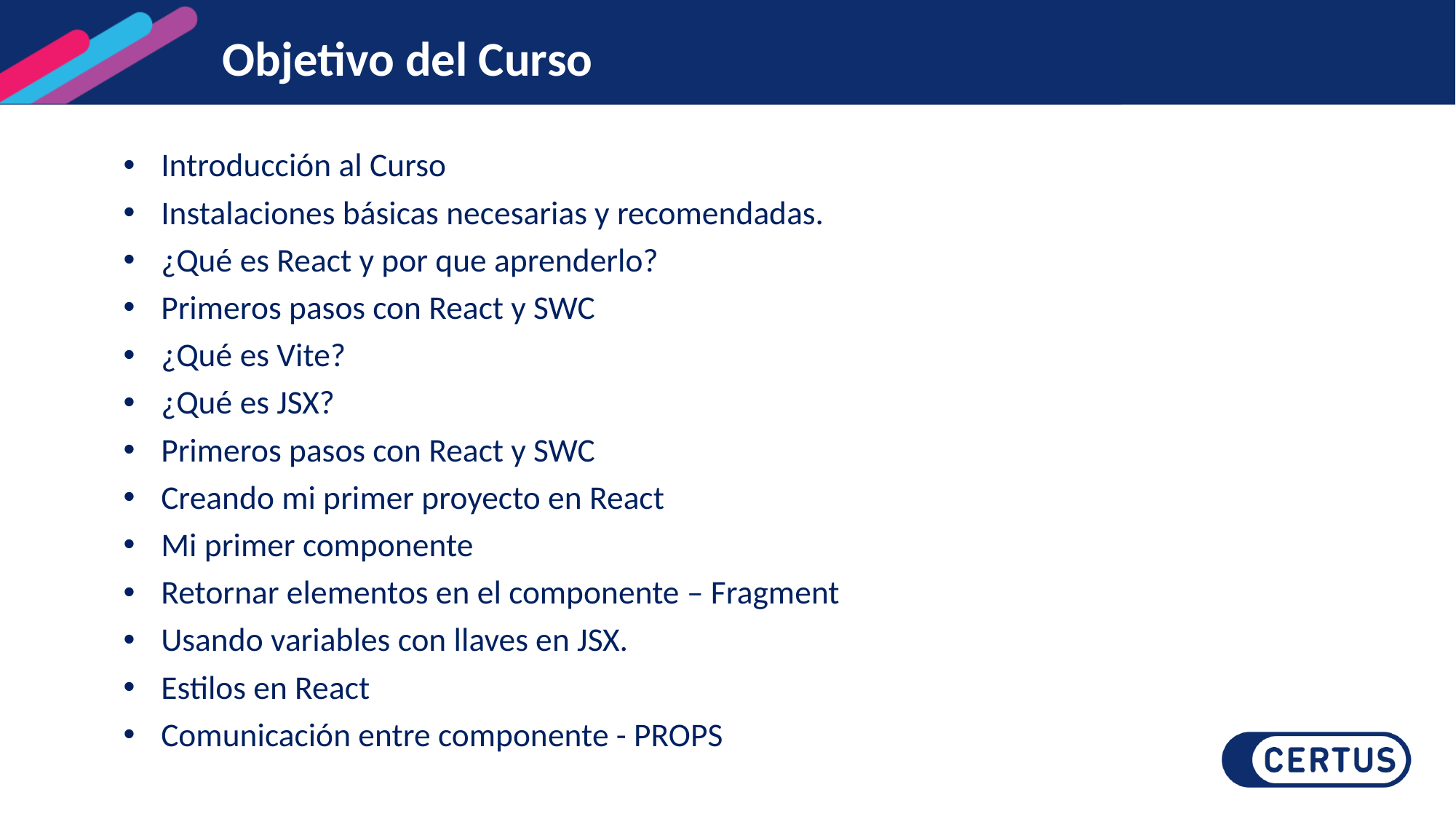

# Objetivo del Curso
Introducción al Curso
Instalaciones básicas necesarias y recomendadas.
¿Qué es React y por que aprenderlo?
Primeros pasos con React y SWC
¿Qué es Vite?
¿Qué es JSX?
Primeros pasos con React y SWC
Creando mi primer proyecto en React
Mi primer componente
Retornar elementos en el componente – Fragment
Usando variables con llaves en JSX.
Estilos en React
Comunicación entre componente - PROPS